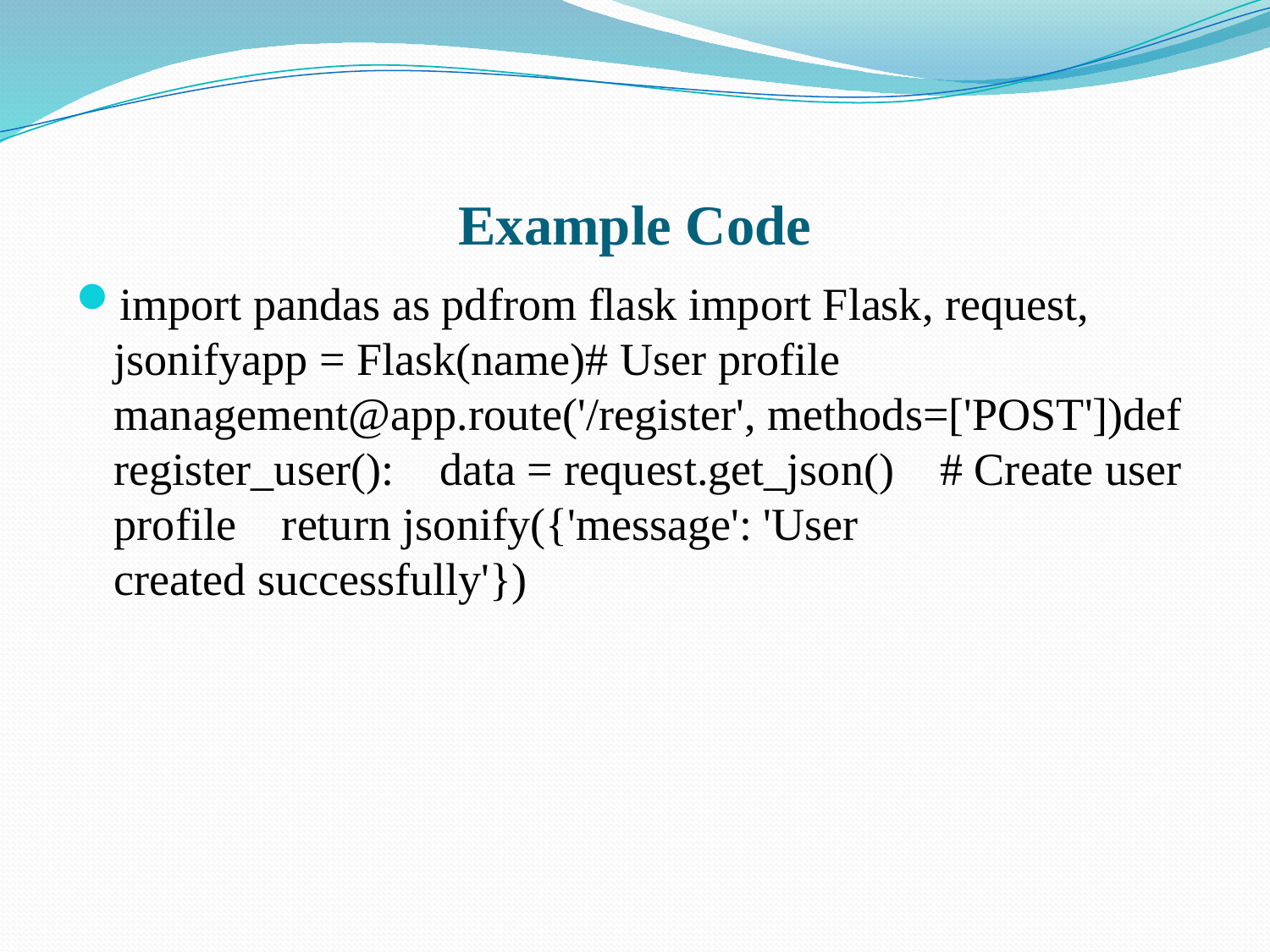

# Example Code
import pandas as pdfrom flask import Flask, request, jsonifyapp = Flask(name)# User profile management@app.route('/register', methods=['POST'])def register_user():    data = request.get_json()    # Create user profile    return jsonify({'message': 'User created successfully'})